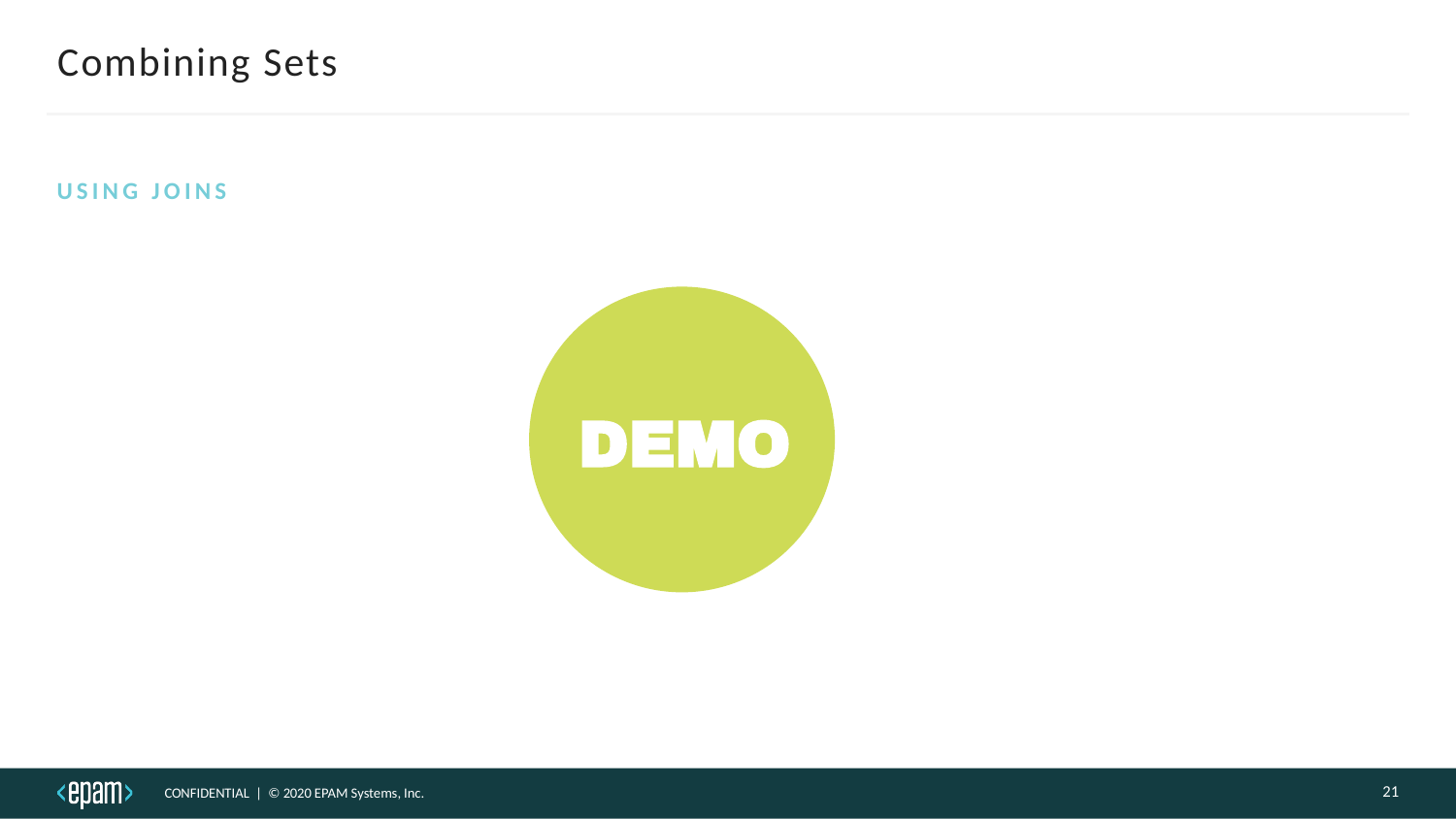

# Combining Sets
USING JOINS

DEMO

21